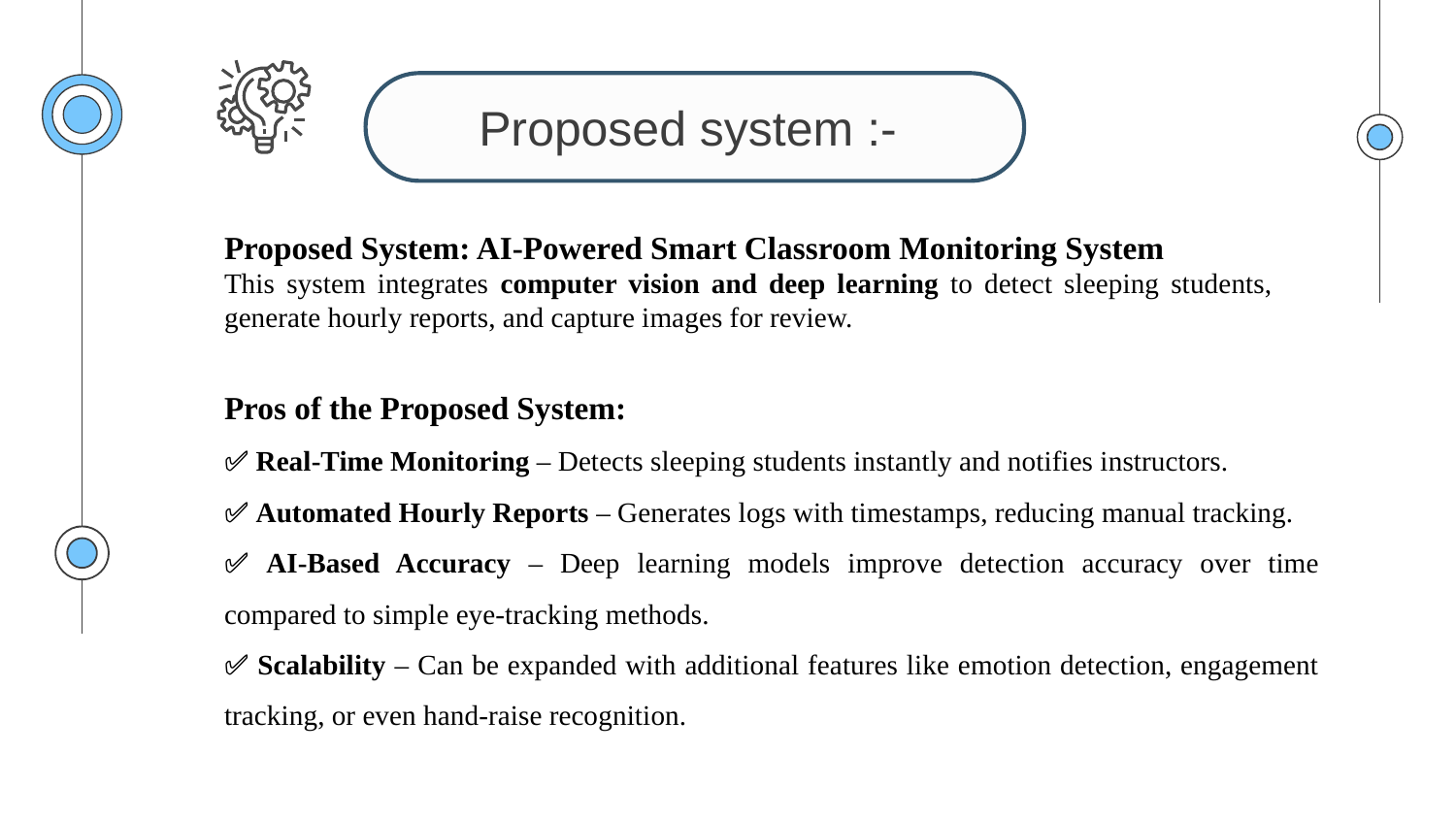

Proposed system :-
Proposed System: AI-Powered Smart Classroom Monitoring System
This system integrates computer vision and deep learning to detect sleeping students, generate hourly reports, and capture images for review.
Pros of the Proposed System:
✅ Real-Time Monitoring – Detects sleeping students instantly and notifies instructors.
✅ Automated Hourly Reports – Generates logs with timestamps, reducing manual tracking.
✅ AI-Based Accuracy – Deep learning models improve detection accuracy over time compared to simple eye-tracking methods.
✅ Scalability – Can be expanded with additional features like emotion detection, engagement tracking, or even hand-raise recognition.